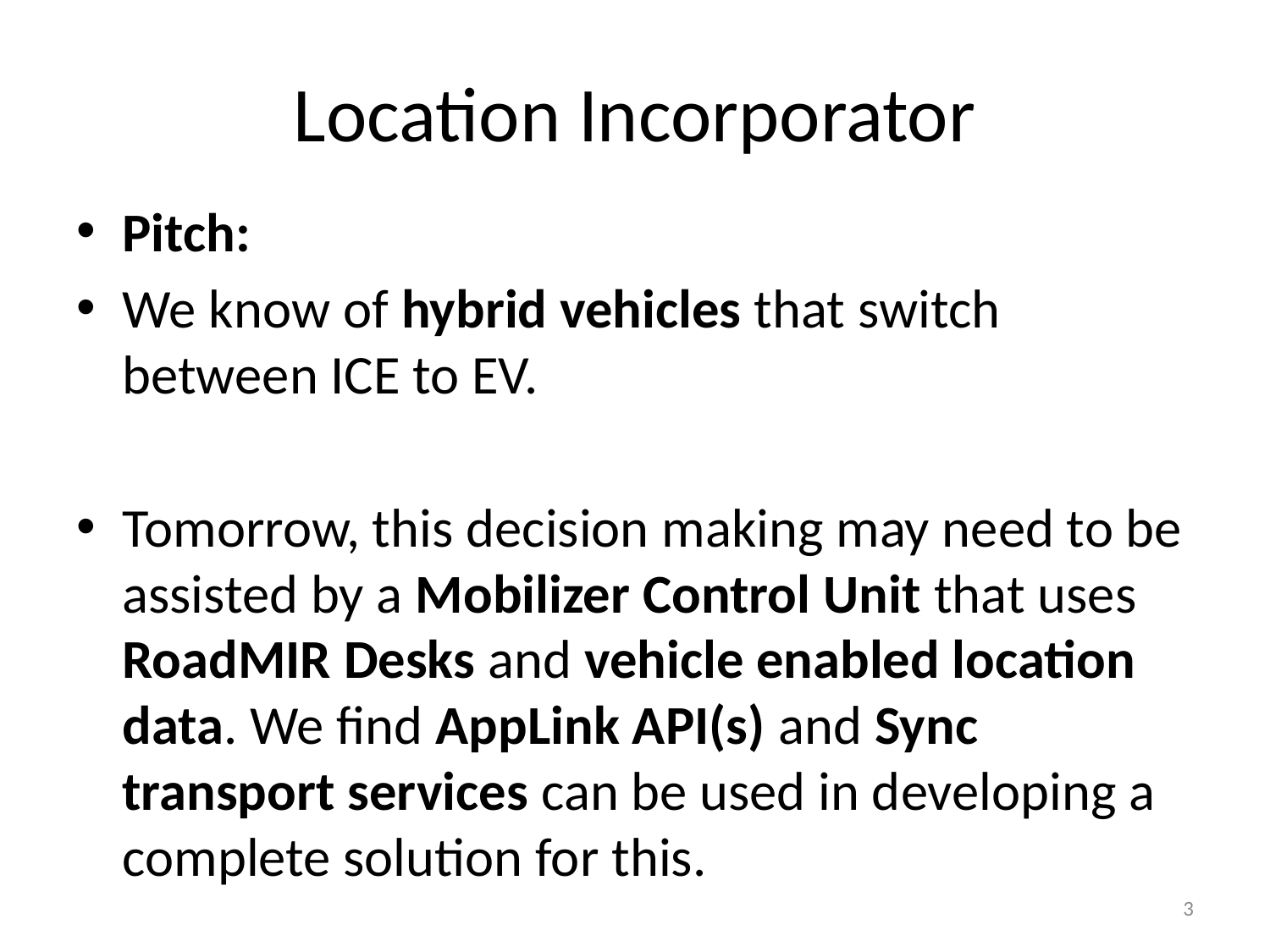

# Location Incorporator
Pitch:
We know of hybrid vehicles that switch between ICE to EV.

Tomorrow, this decision making may need to be assisted by a Mobilizer Control Unit that uses RoadMIR Desks and vehicle enabled location data. We find AppLink API(s) and Sync transport services can be used in developing a complete solution for this.

3